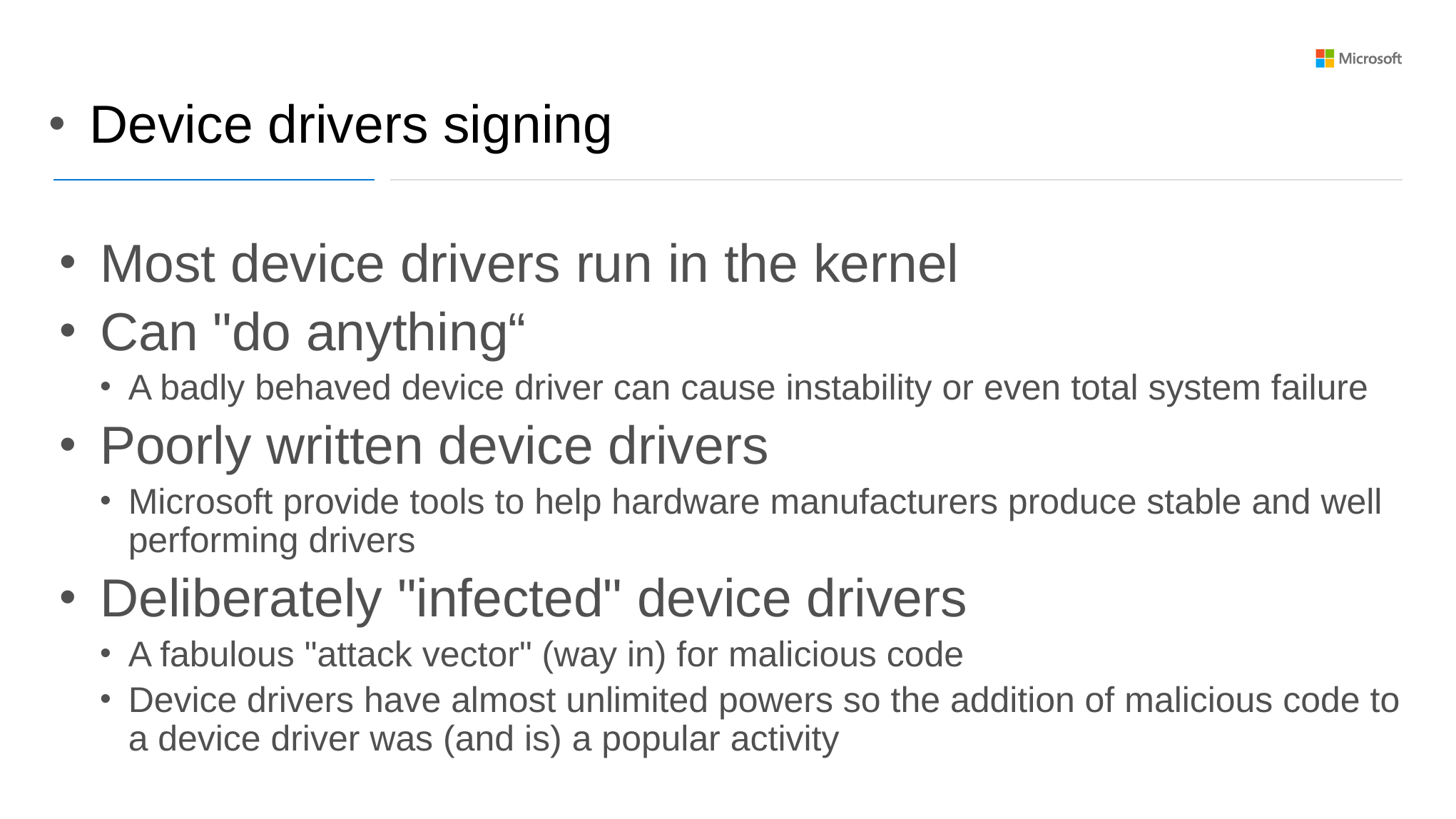

Device drivers signing
Most device drivers run in the kernel
Can "do anything“
A badly behaved device driver can cause instability or even total system failure
Poorly written device drivers
Microsoft provide tools to help hardware manufacturers produce stable and well performing drivers
Deliberately "infected" device drivers
A fabulous "attack vector" (way in) for malicious code
Device drivers have almost unlimited powers so the addition of malicious code to a device driver was (and is) a popular activity